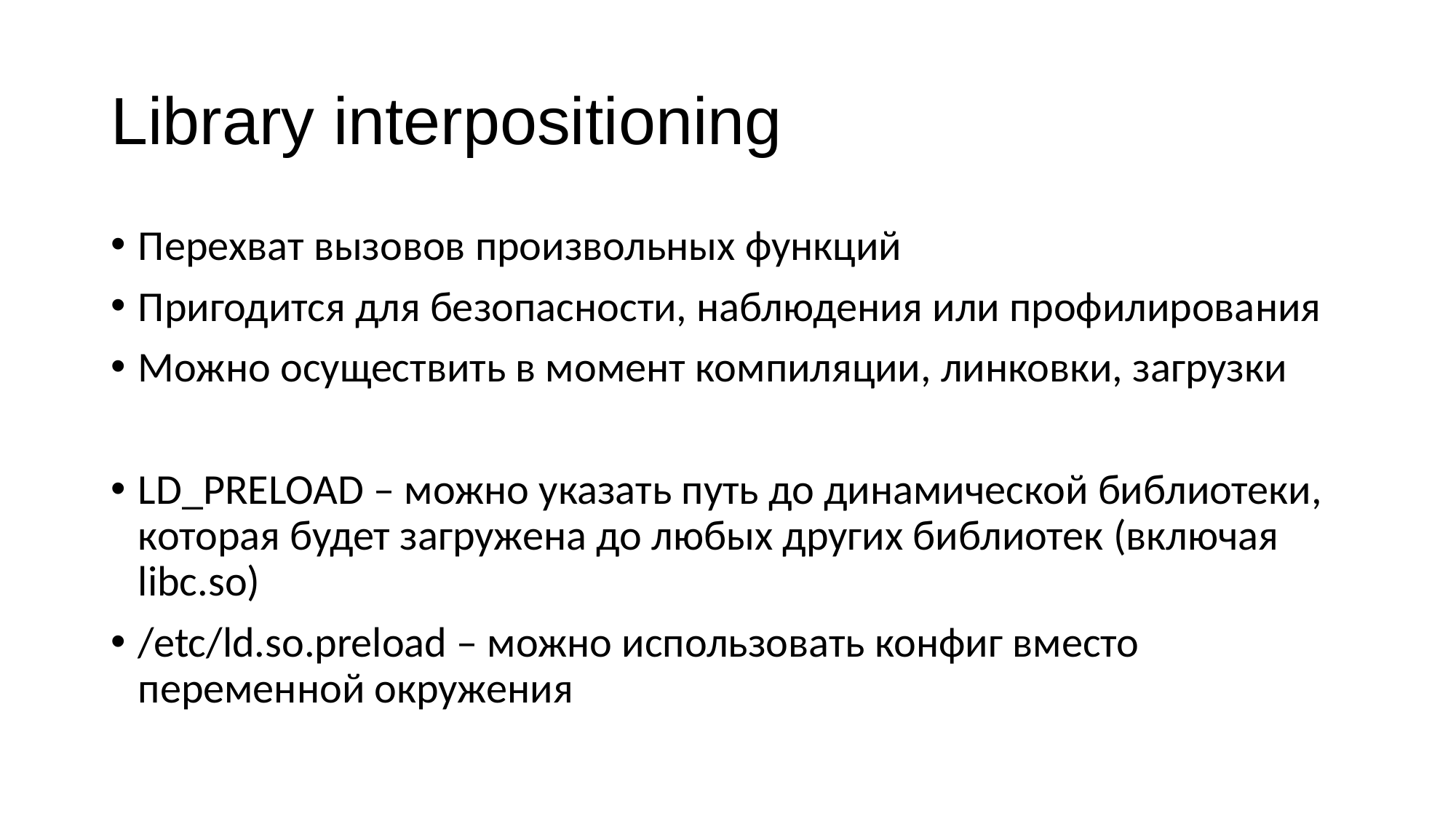

# Library interpositioning
Перехват вызовов произвольных функций
Пригодится для безопасности, наблюдения или профилирования
Можно осуществить в момент компиляции, линковки, загрузки

LD_PRELOAD – можно указать путь до динамической библиотеки, которая будет загружена до любых других библиотек (включая libc.so)
/etc/ld.so.preload – можно использовать конфиг вместо переменной окружения